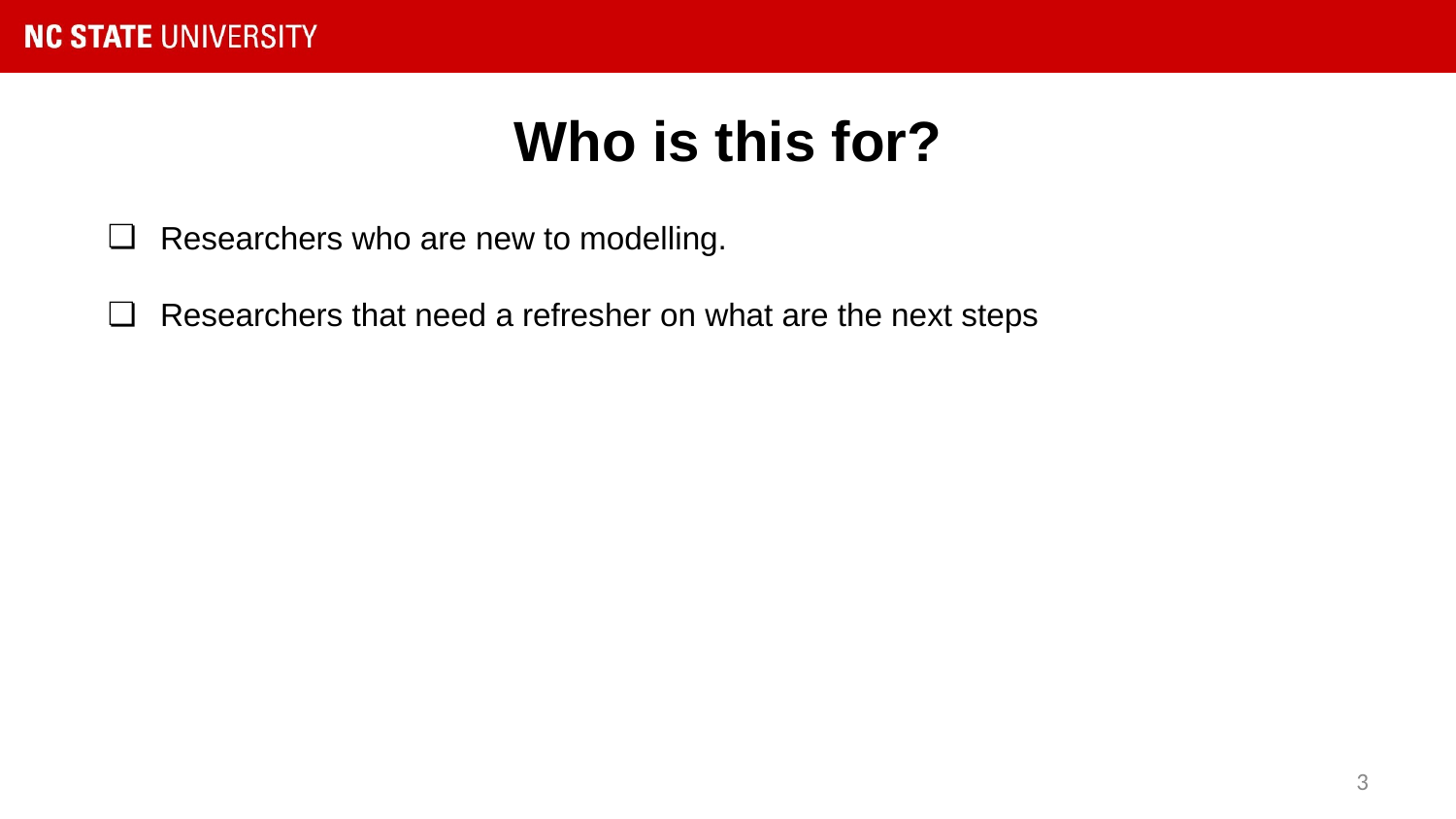

# Who is this for?
Researchers who are new to modelling.

Researchers that need a refresher on what are the next steps
3